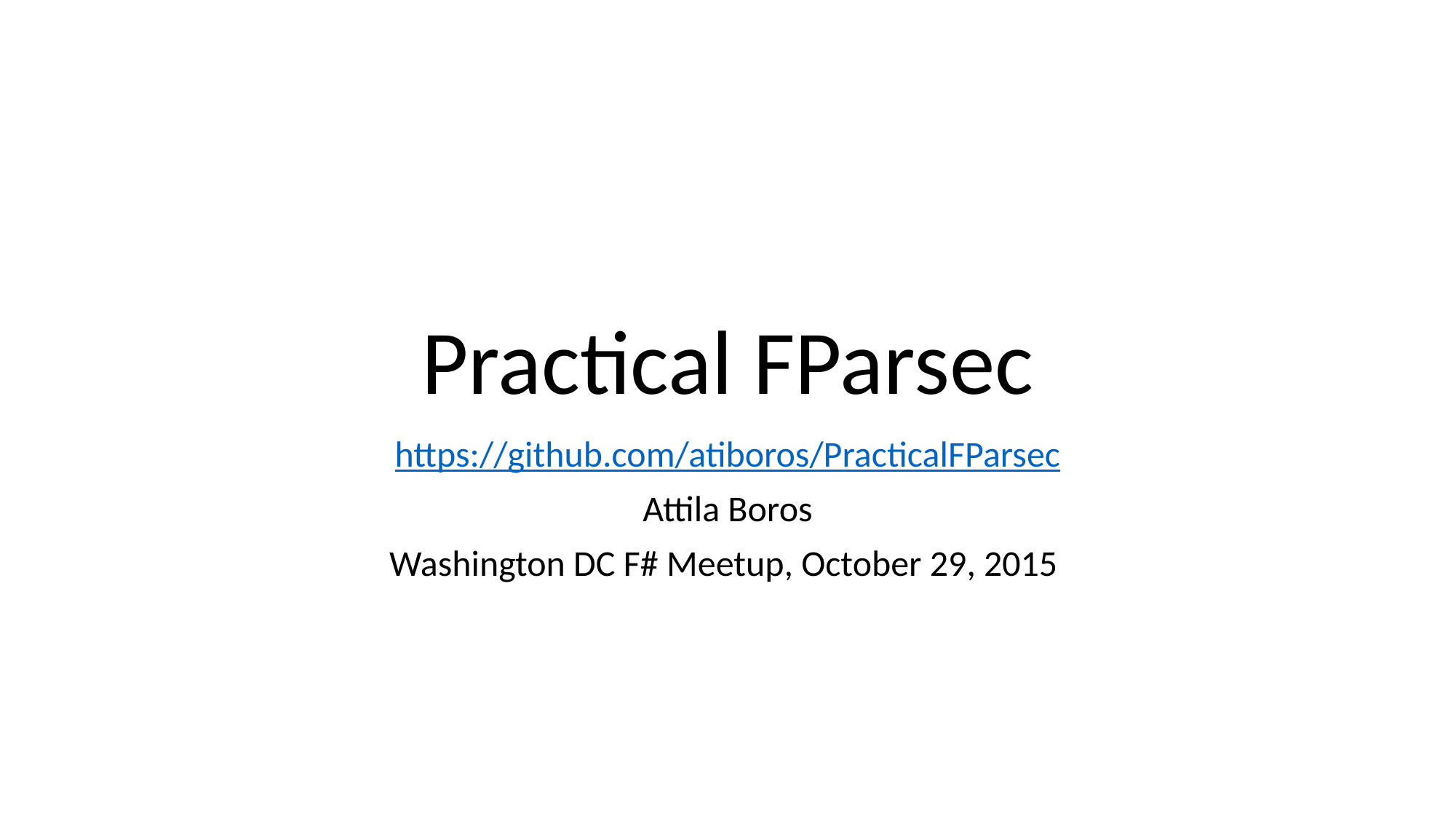

# Practical FParsec
https://github.com/atiboros/PracticalFParsec
Attila Boros
Washington DC F# Meetup, October 29, 2015